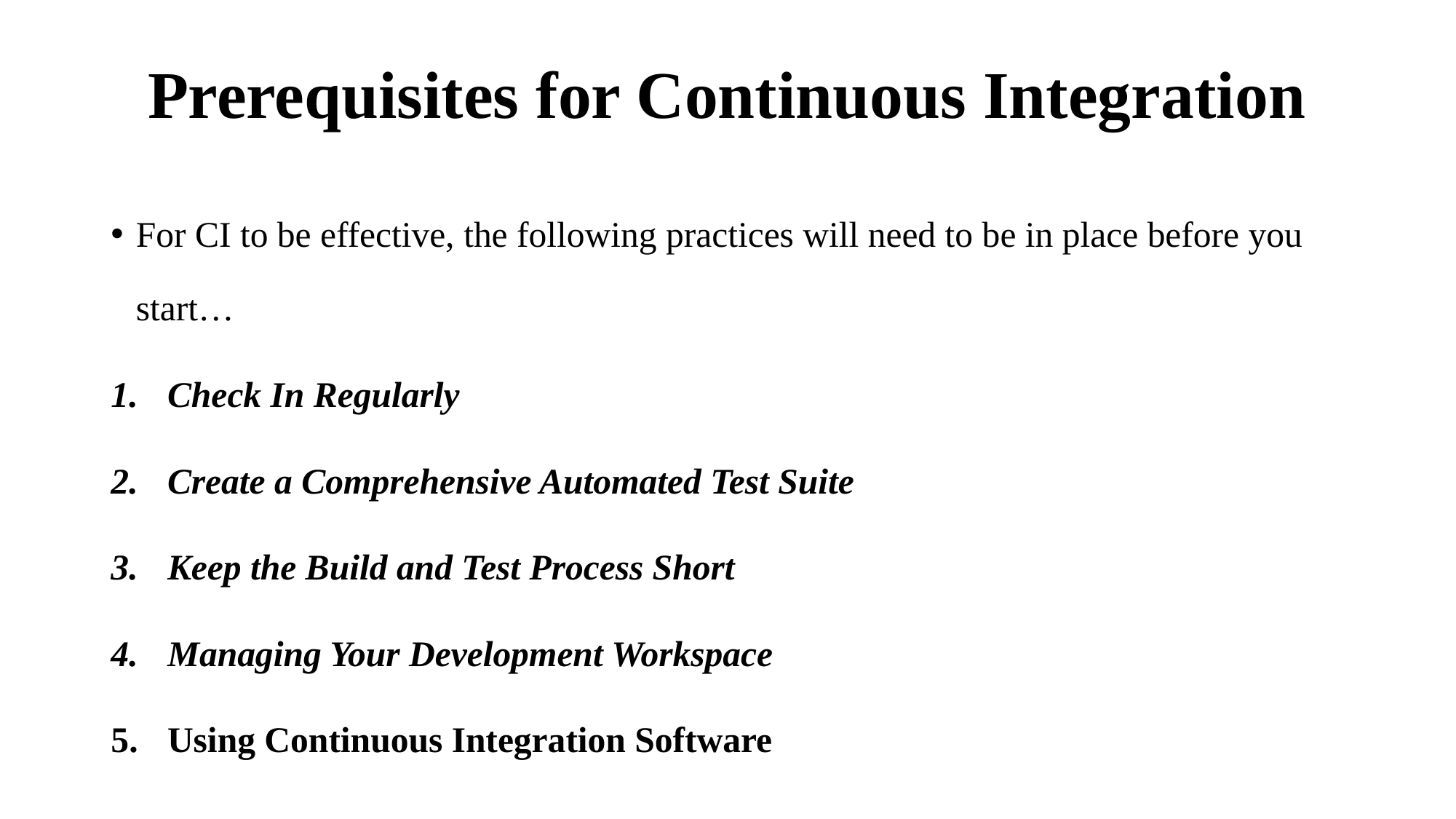

# Prerequisites for Continuous Integration
For CI to be effective, the following practices will need to be in place before you start…
Check In Regularly
Create a Comprehensive Automated Test Suite
Keep the Build and Test Process Short
Managing Your Development Workspace
Using Continuous Integration Software